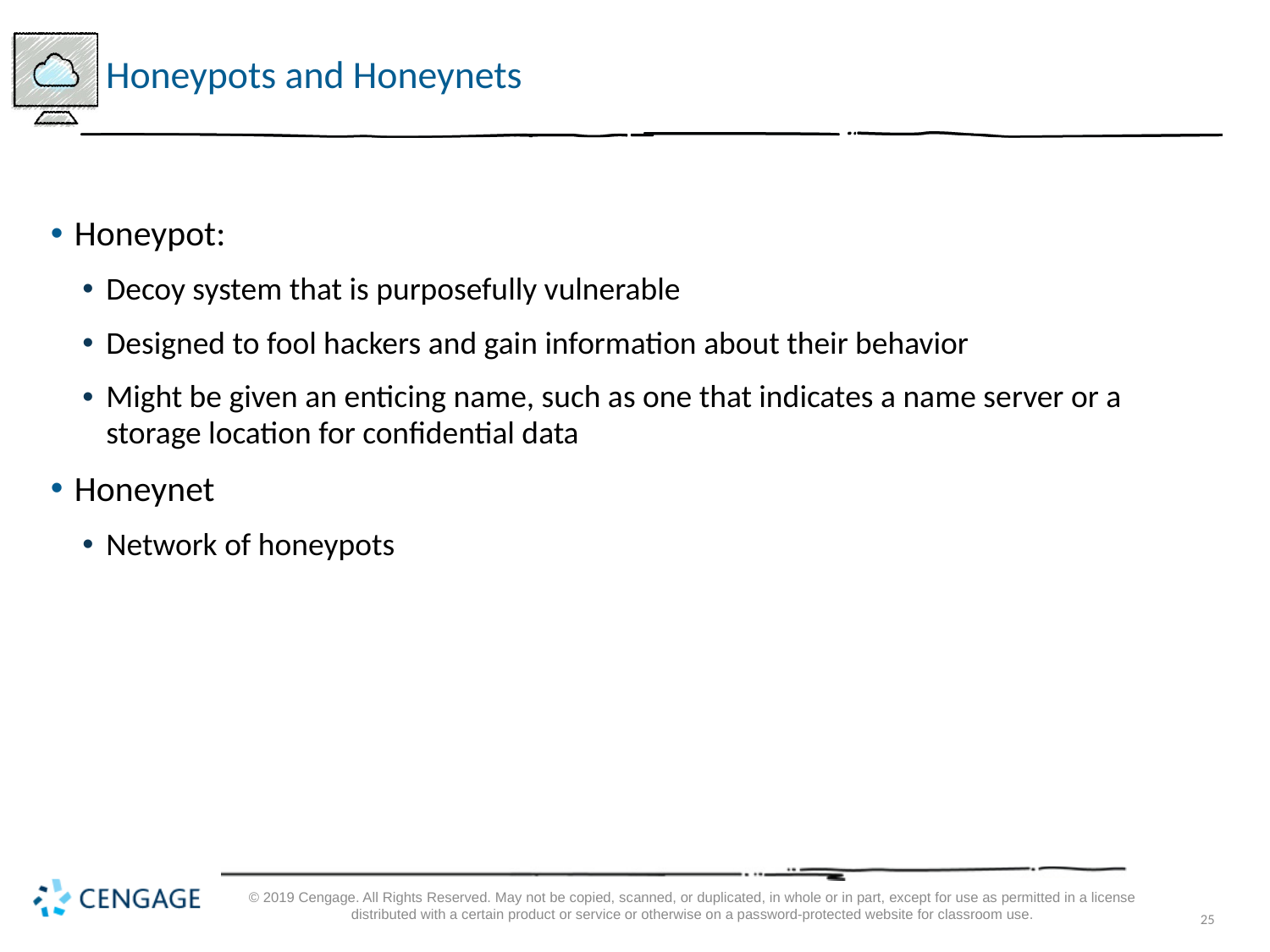

# Honeypots and Honeynets
Honeypot:
Decoy system that is purposefully vulnerable
Designed to fool hackers and gain information about their behavior
Might be given an enticing name, such as one that indicates a name server or a storage location for confidential data
Honeynet
Network of honeypots
© 2019 Cengage. All Rights Reserved. May not be copied, scanned, or duplicated, in whole or in part, except for use as permitted in a license distributed with a certain product or service or otherwise on a password-protected website for classroom use.